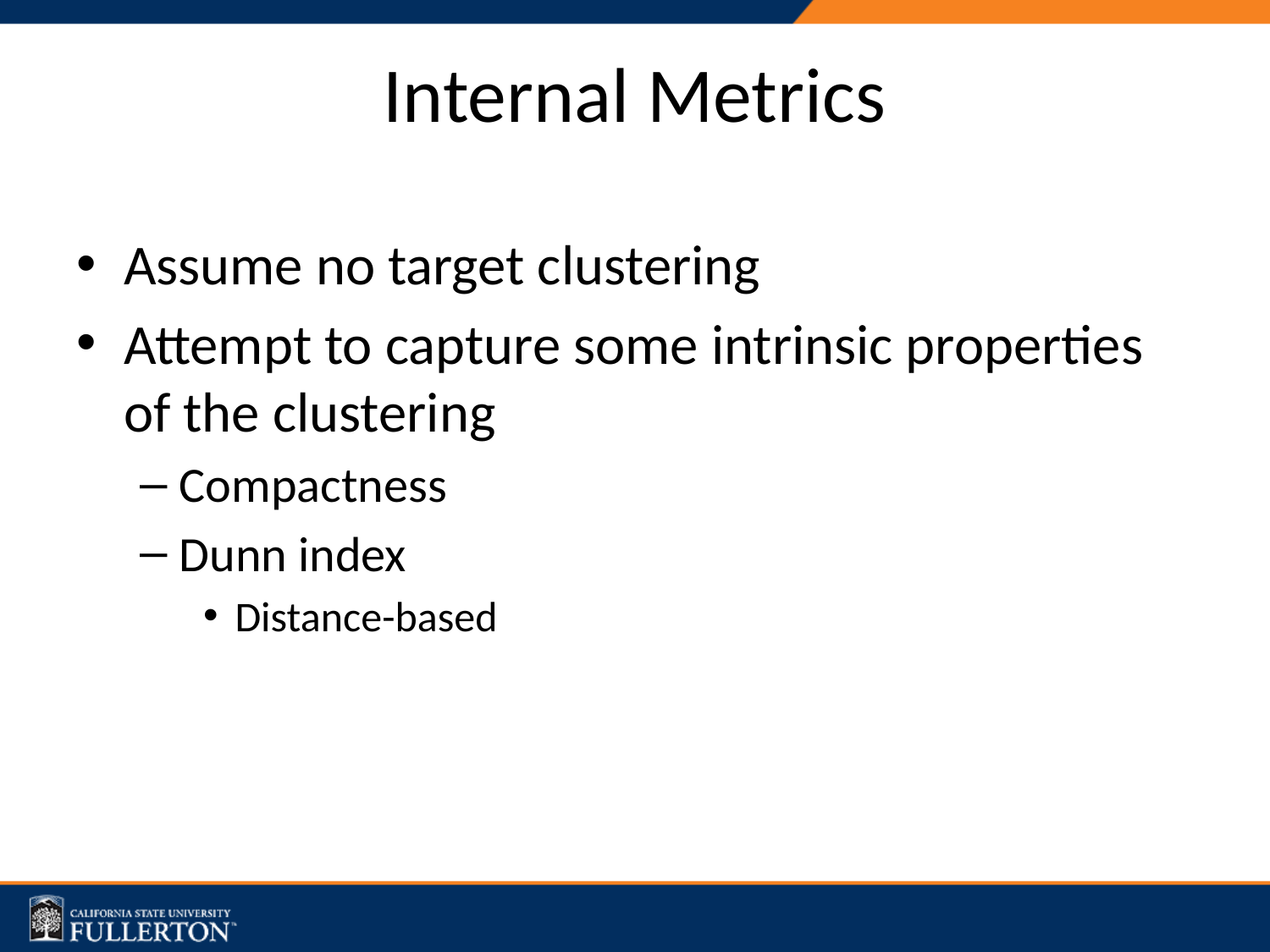

# Internal Metrics
Assume no target clustering
Attempt to capture some intrinsic properties of the clustering
Compactness
Dunn index
Distance-based